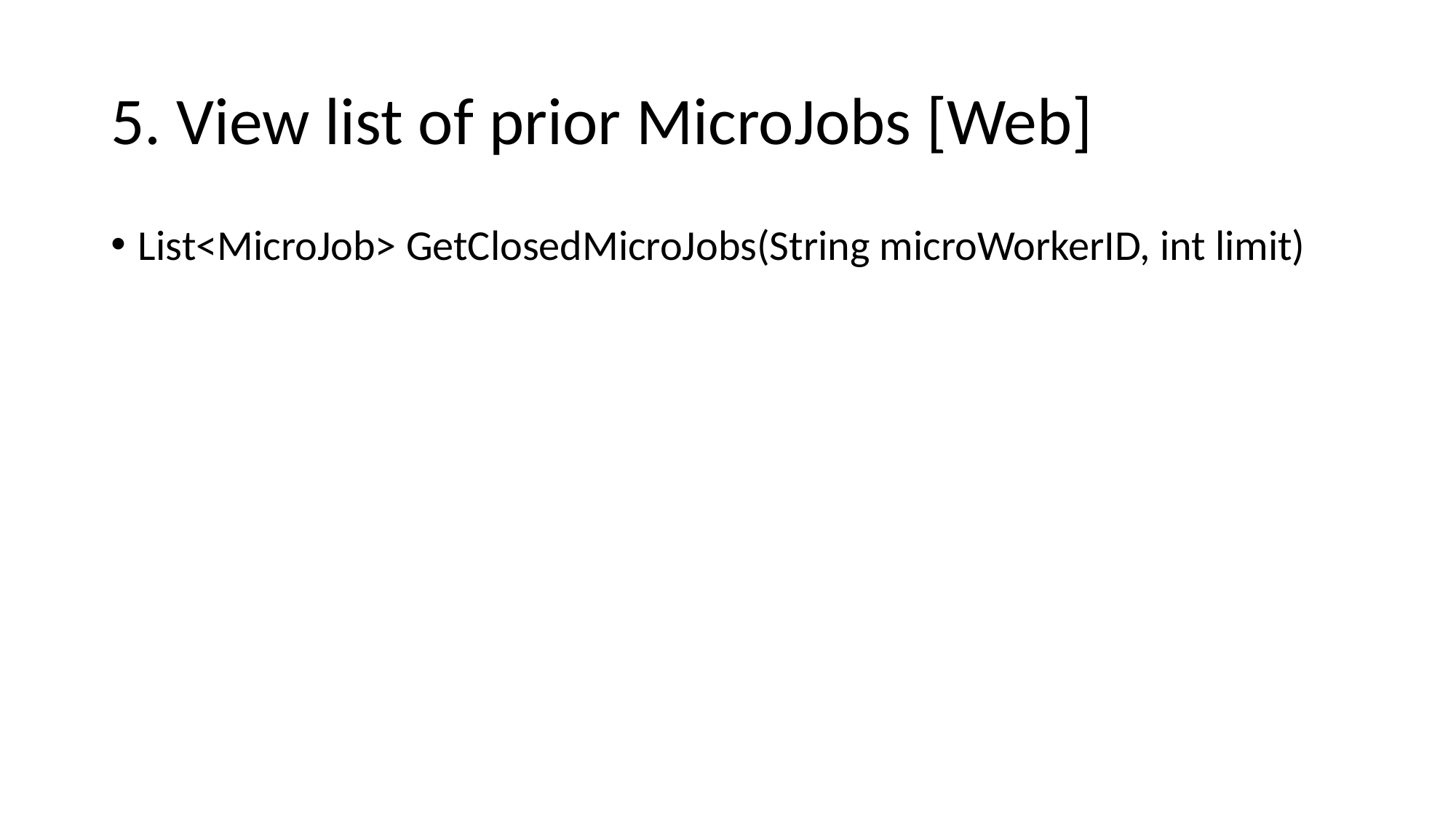

# 5. View list of prior MicroJobs [Web]
List<MicroJob> GetClosedMicroJobs(String microWorkerID, int limit)